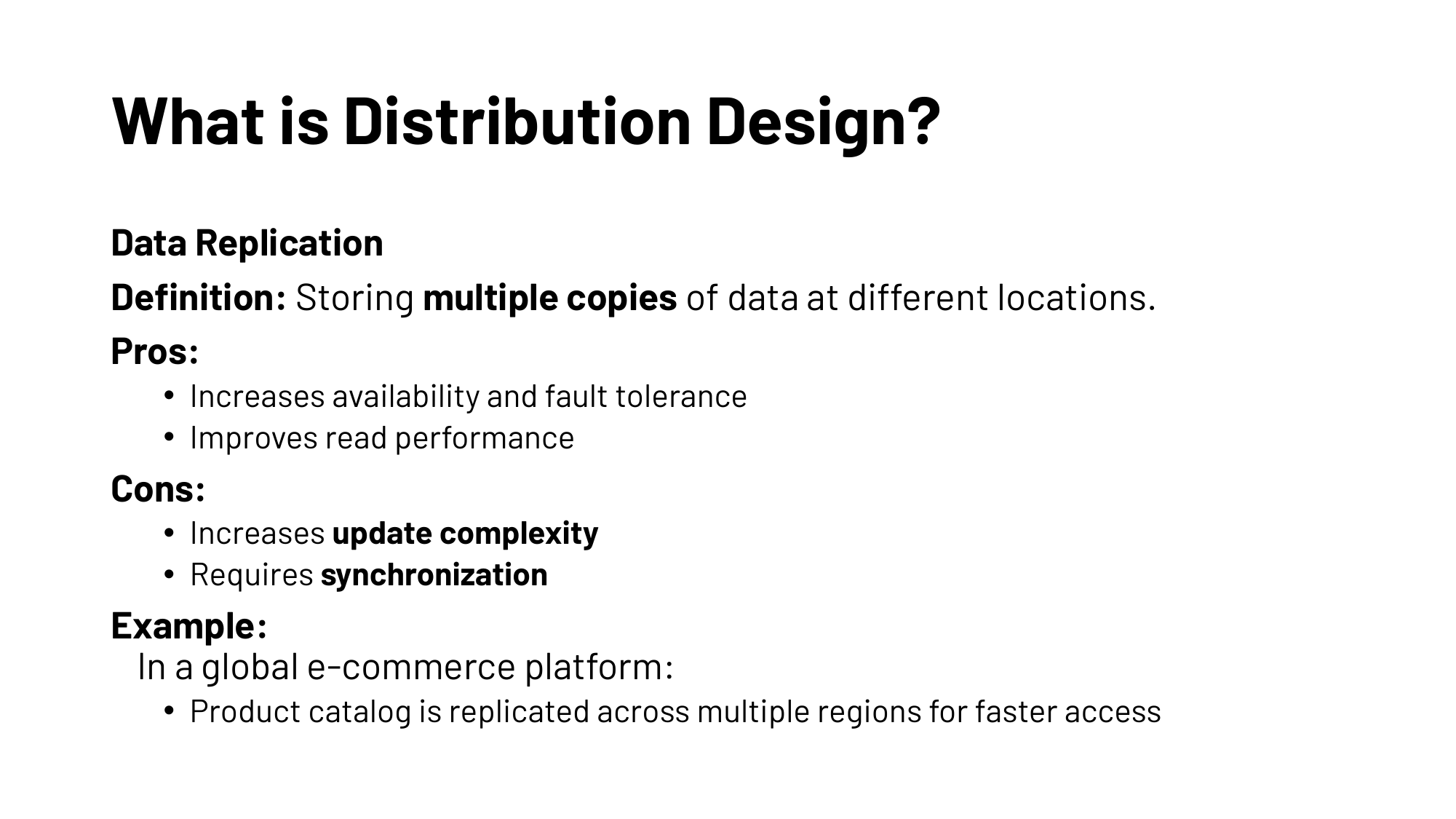

# What is Distribution Design?
Data Replication
Definition: Storing multiple copies of data at different locations.
Pros:
Increases availability and fault tolerance
Improves read performance
Cons:
Increases update complexity
Requires synchronization
Example:
In a global e-commerce platform:
Product catalog is replicated across multiple regions for faster access